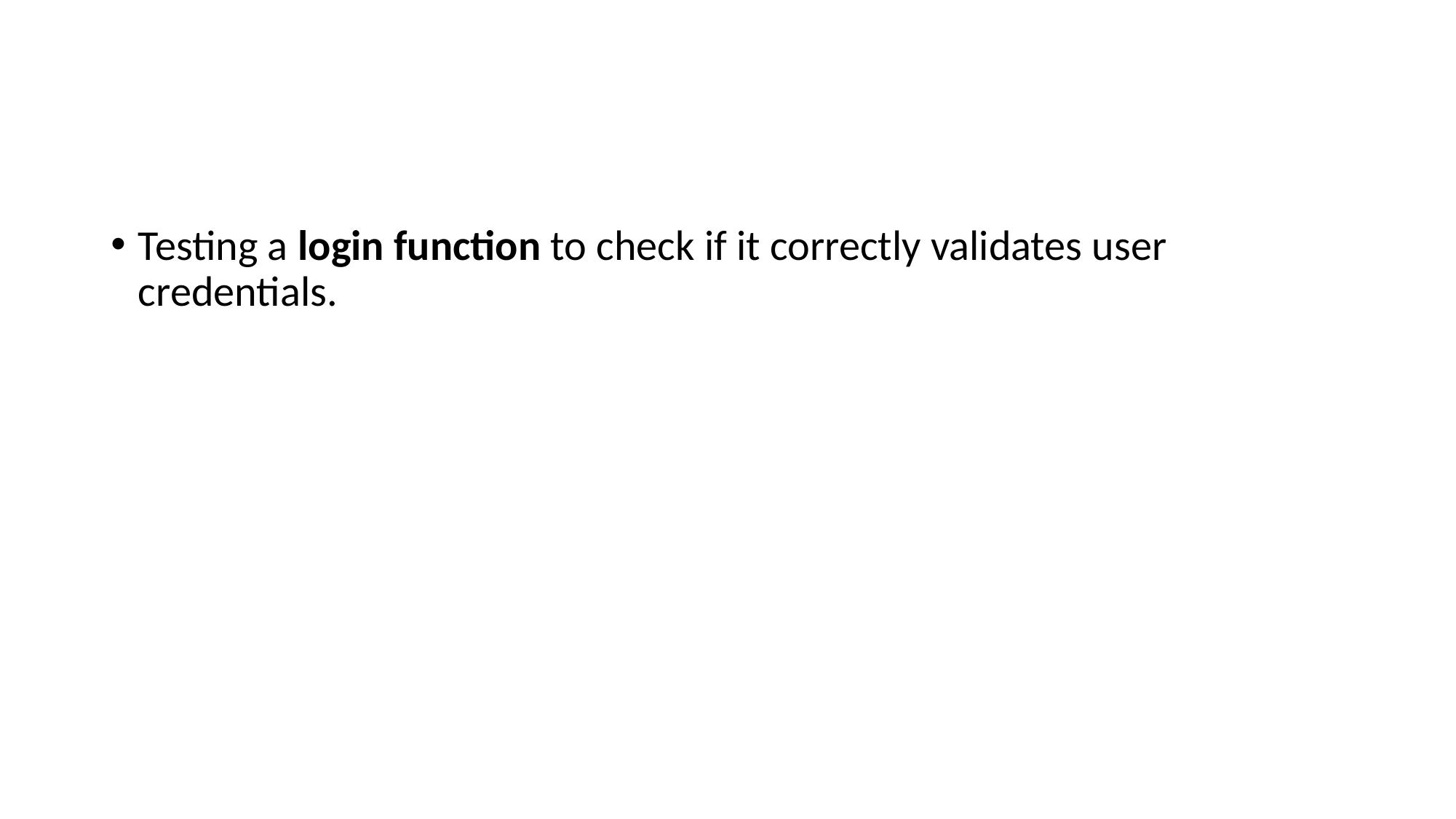

#
Testing a login function to check if it correctly validates user credentials.